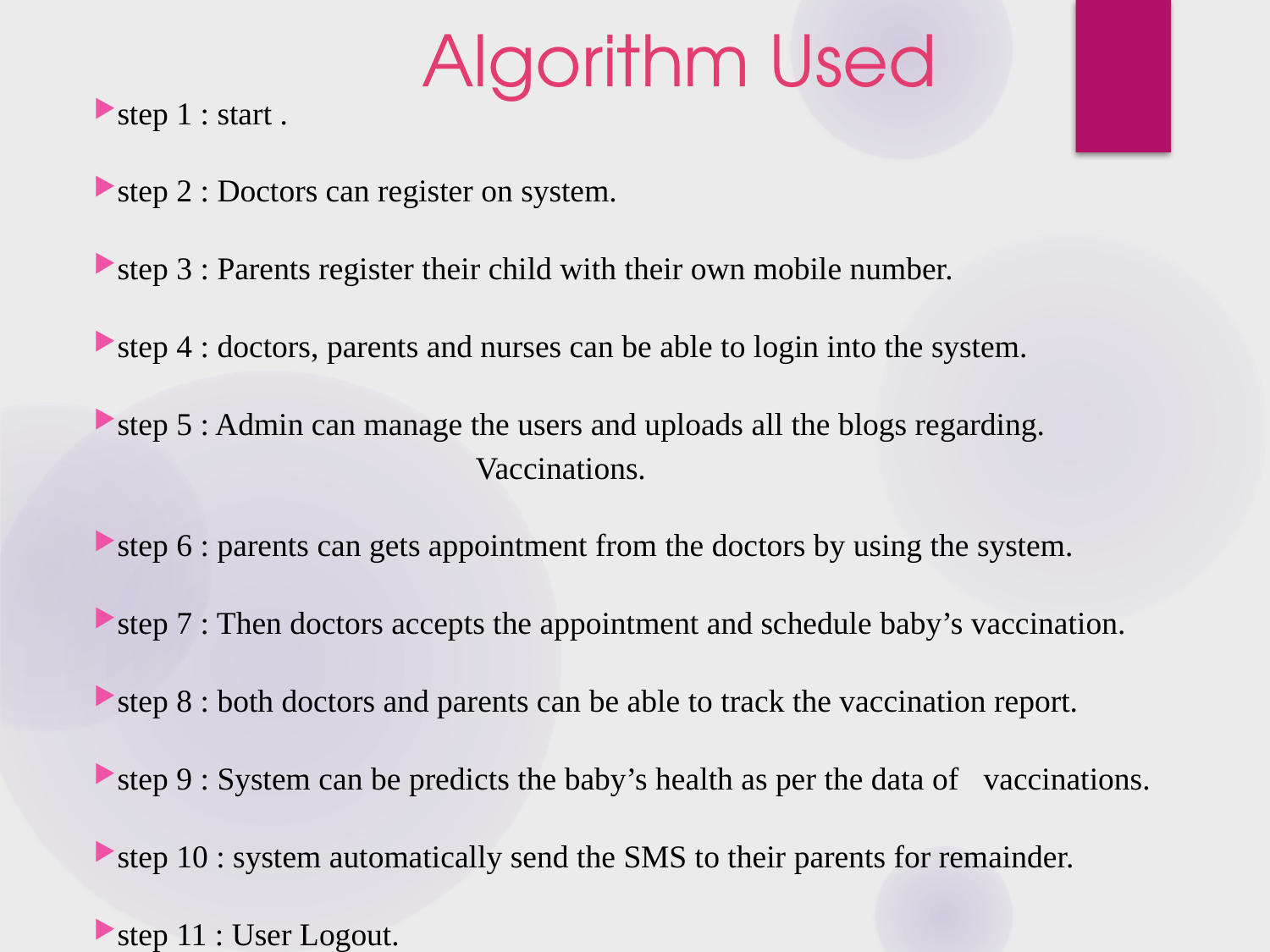

# Algorithm Used
step 1 : start .
step 2 : Doctors can register on system.
step 3 : Parents register their child with their own mobile number.
step 4 : doctors, parents and nurses can be able to login into the system.
step 5 : Admin can manage the users and uploads all the blogs regarding. 				Vaccinations.
step 6 : parents can gets appointment from the doctors by using the system.
step 7 : Then doctors accepts the appointment and schedule baby’s vaccination.
step 8 : both doctors and parents can be able to track the vaccination report.
step 9 : System can be predicts the baby’s health as per the data of 	vaccinations.
step 10 : system automatically send the SMS to their parents for remainder.
step 11 : User Logout.